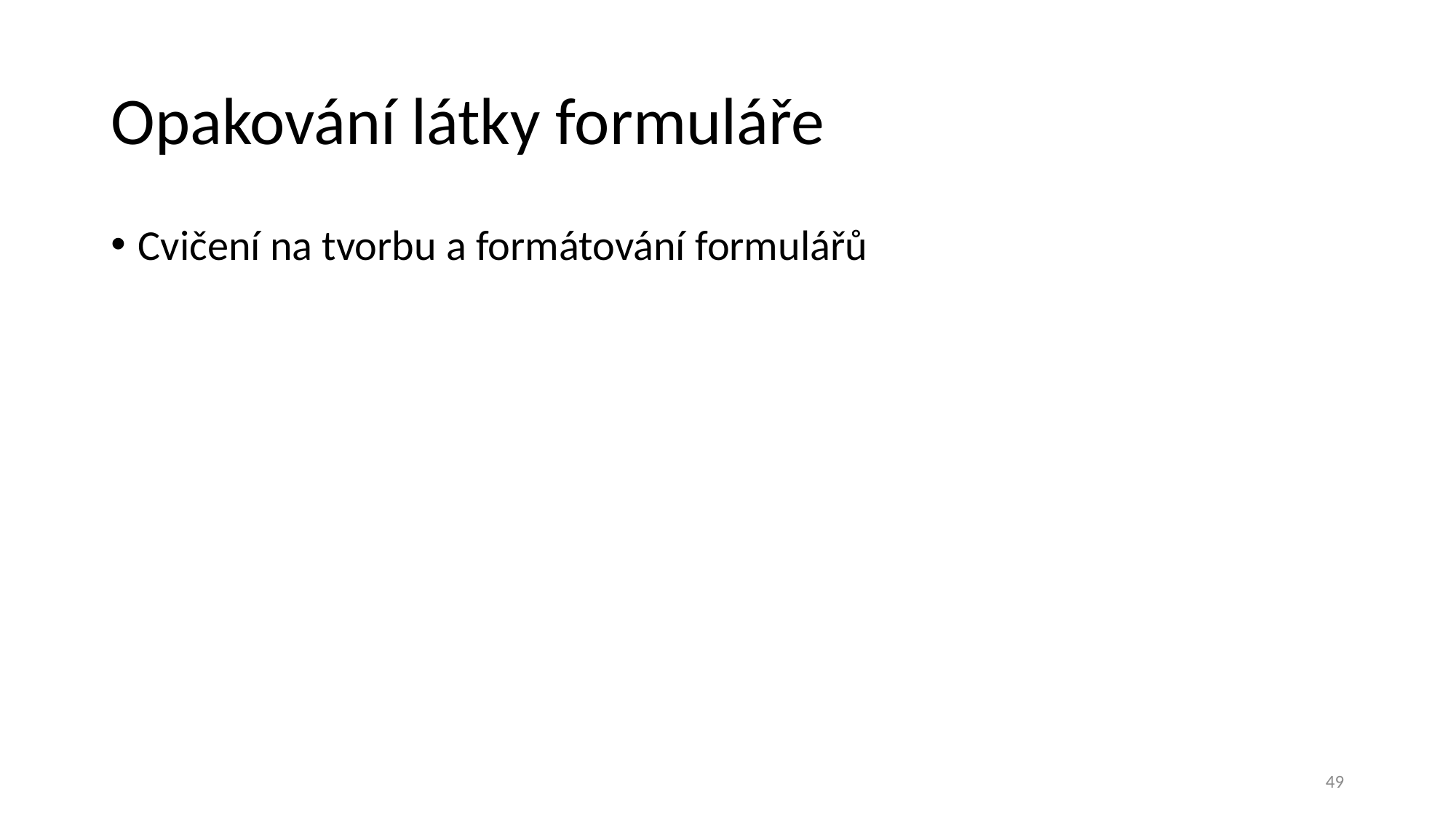

# Opakování látky formuláře
Cvičení na tvorbu a formátování formulářů
49